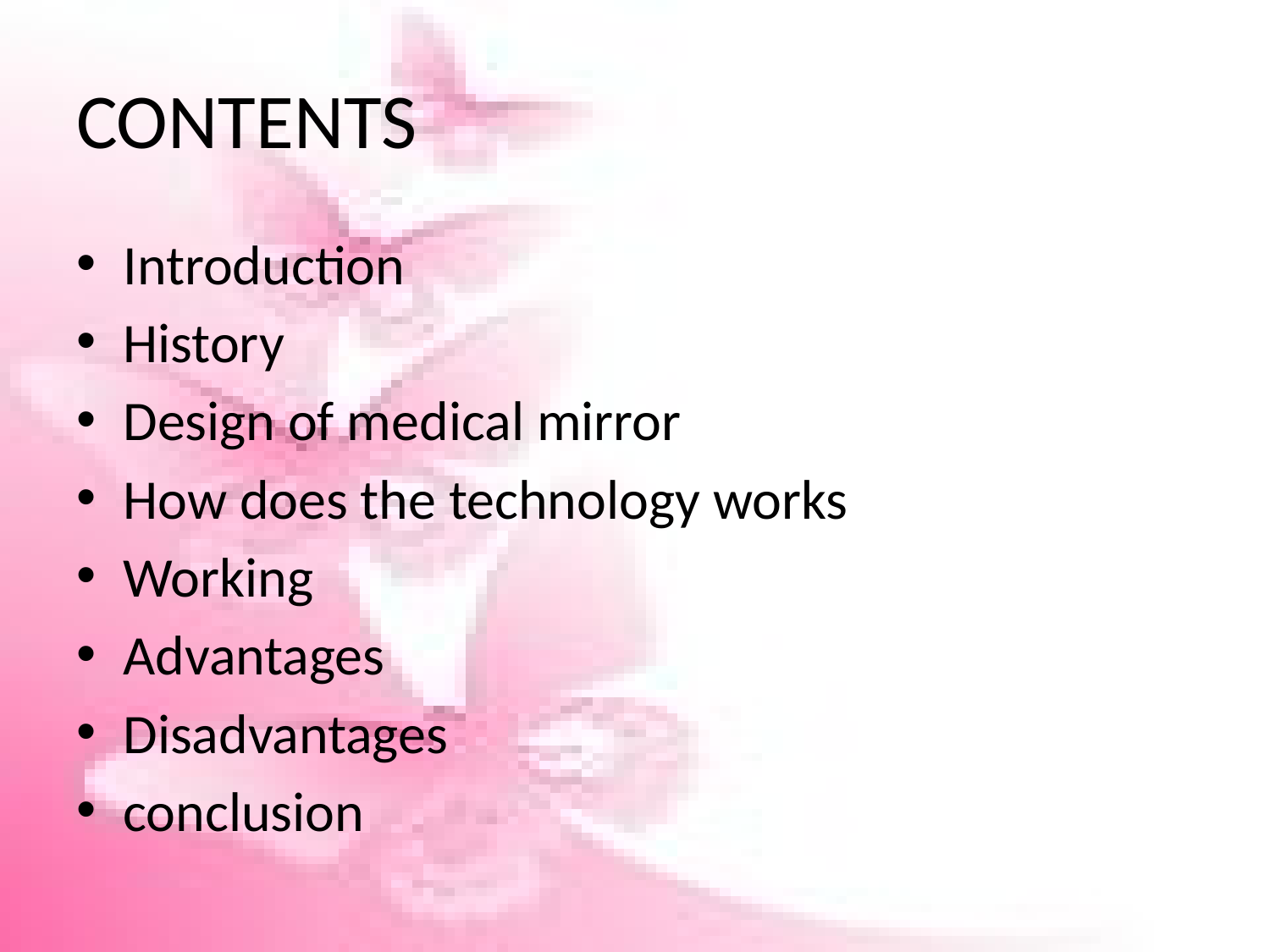

# CONTENTS
Introduction
History
Design of medical mirror
How does the technology works
Working
Advantages
Disadvantages
conclusion